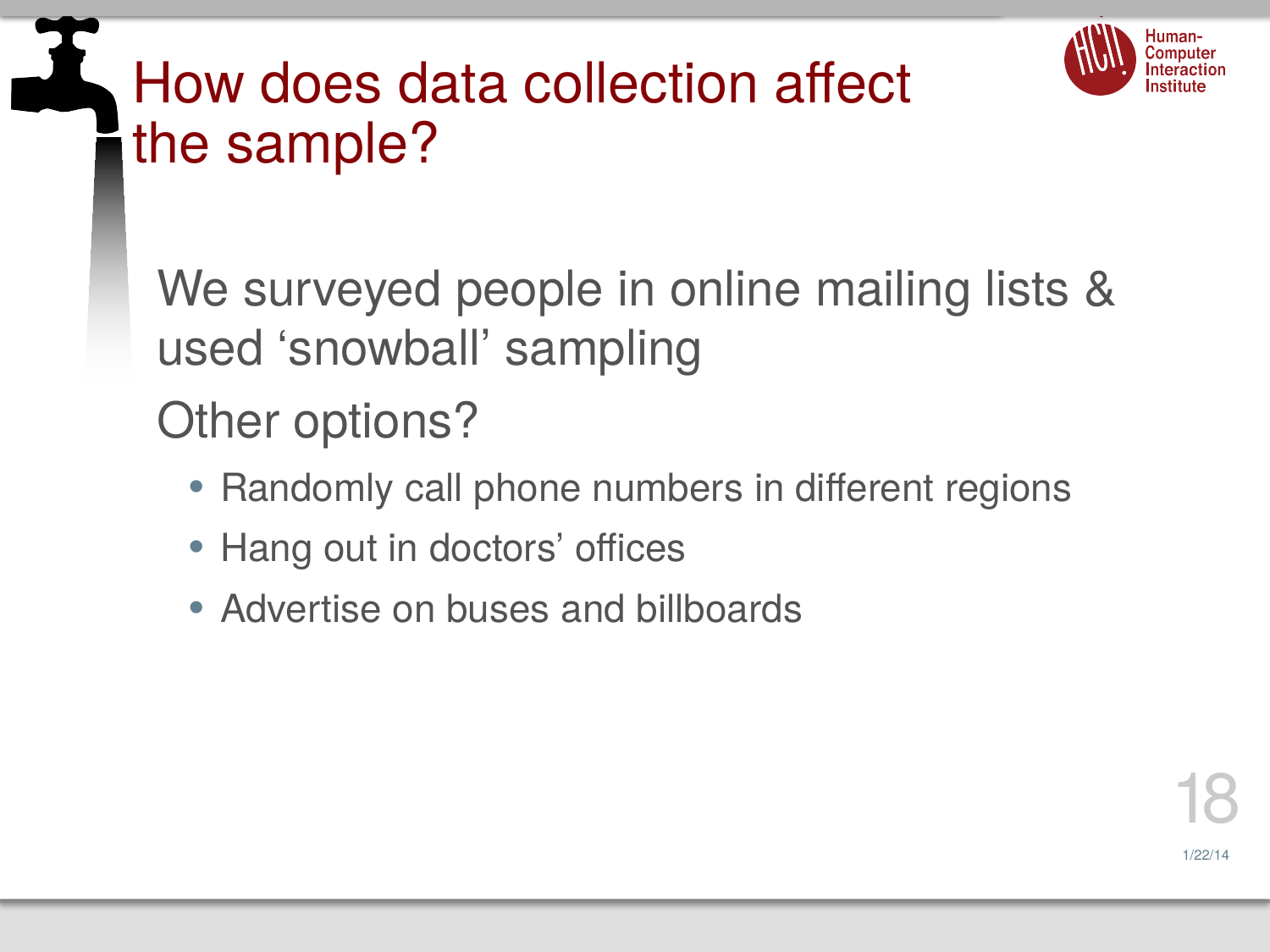

# How does data collection affect the sample?
We surveyed people in online mailing lists & used ‘snowball’ sampling
Other options?
Randomly call phone numbers in different regions
Hang out in doctors’ offices
Advertise on buses and billboards

18
1/22/14